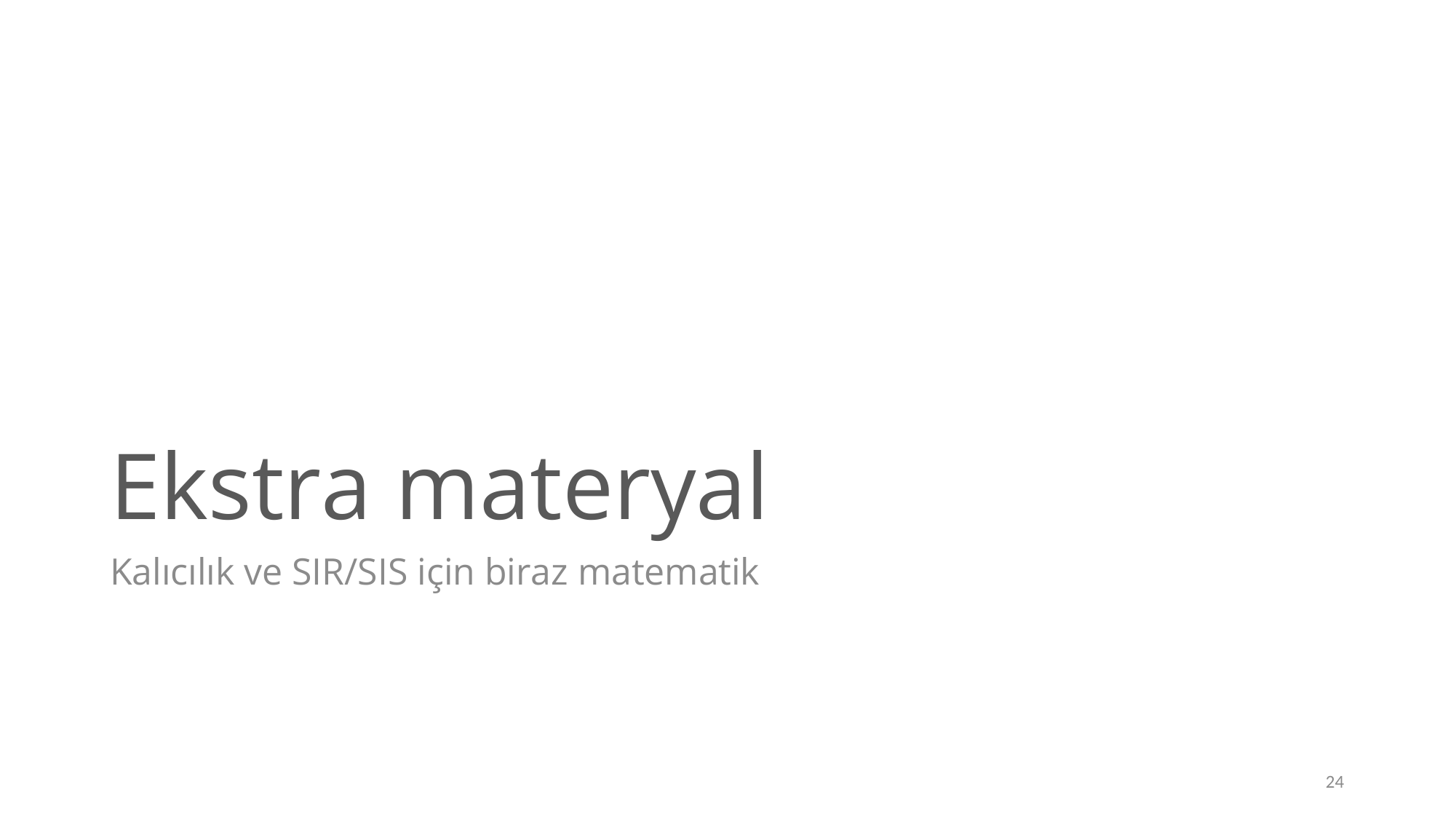

# Ekstra materyal
Kalıcılık ve SIR/SIS için biraz matematik
24